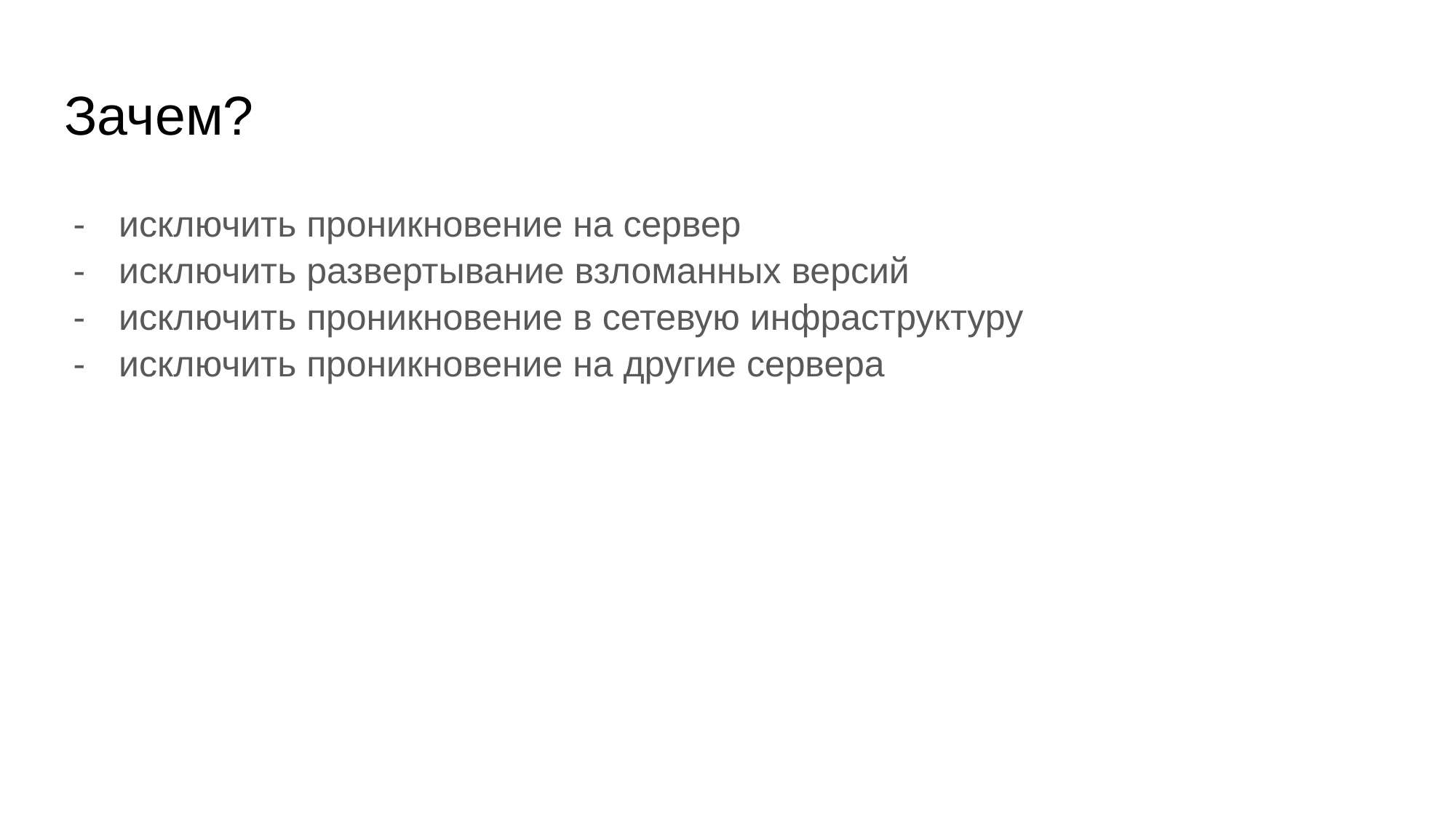

# Зачем?
исключить проникновение на сервер
исключить развертывание взломанных версий
исключить проникновение в сетевую инфраструктуру
исключить проникновение на другие сервера